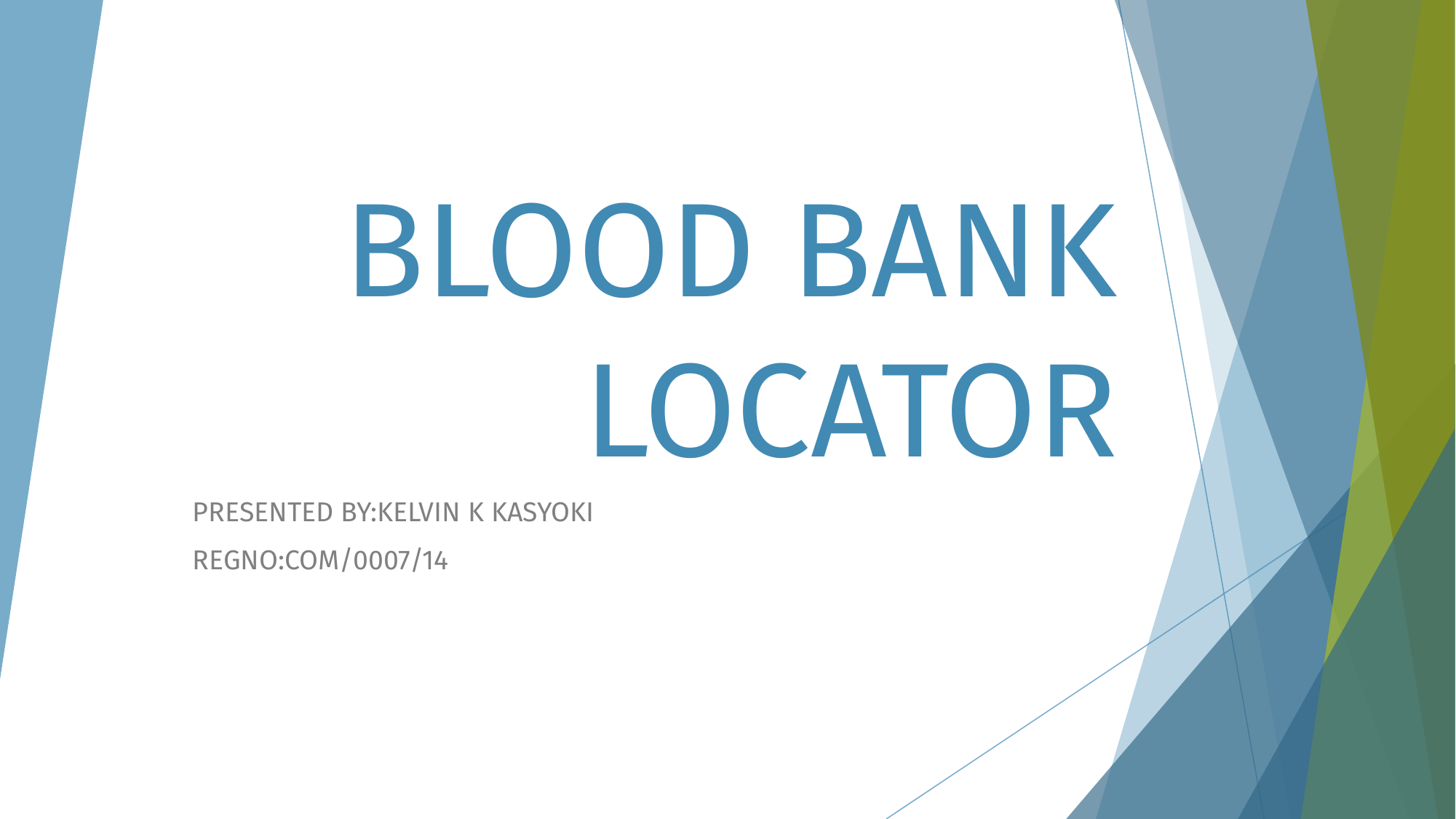

# BLOOD BANK LOCATOR
PRESENTED BY:KELVIN K KASYOKI
REGNO:COM/0007/14